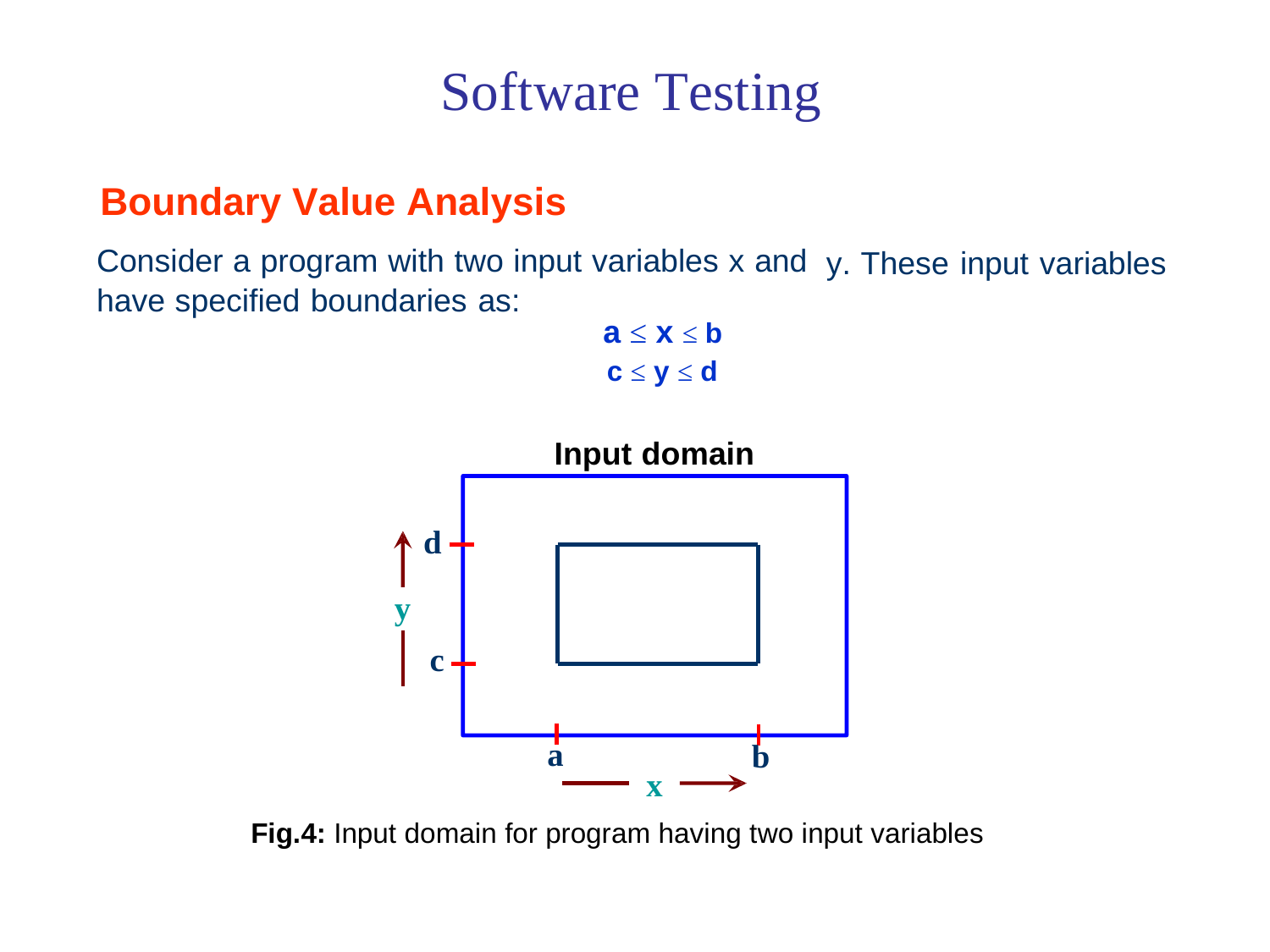

Software Testing
Boundary Value Analysis
Consider a program with two input variables x and
y.
These
input
variables
have
specified
boundaries
as:
a ≤ x ≤ b
c ≤ y ≤ d
Input
domain

d

y

c

a
b
x

Fig.4: Input domain for program having two input variables